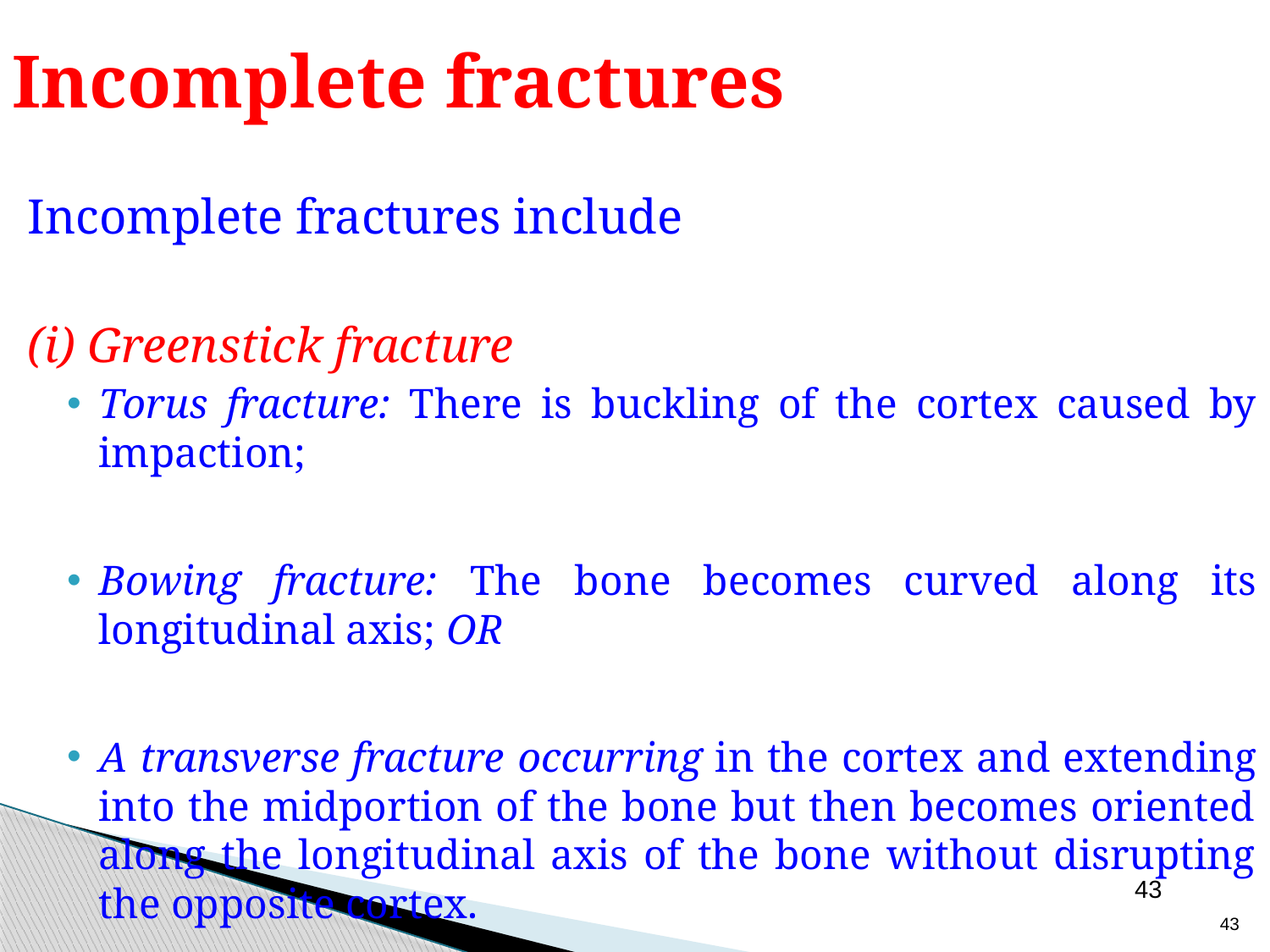

# Incomplete fractures

Incomplete fractures include

(i) Greenstick fracture
Torus fracture: There is buckling of the cortex caused by impaction;

Bowing fracture: The bone becomes curved along its longitudinal axis; OR

A transverse fracture occurring in the cortex and extending into the midportion of the bone but then becomes oriented along the longitudinal axis of the bone without disrupting the opposite cortex.
43
43